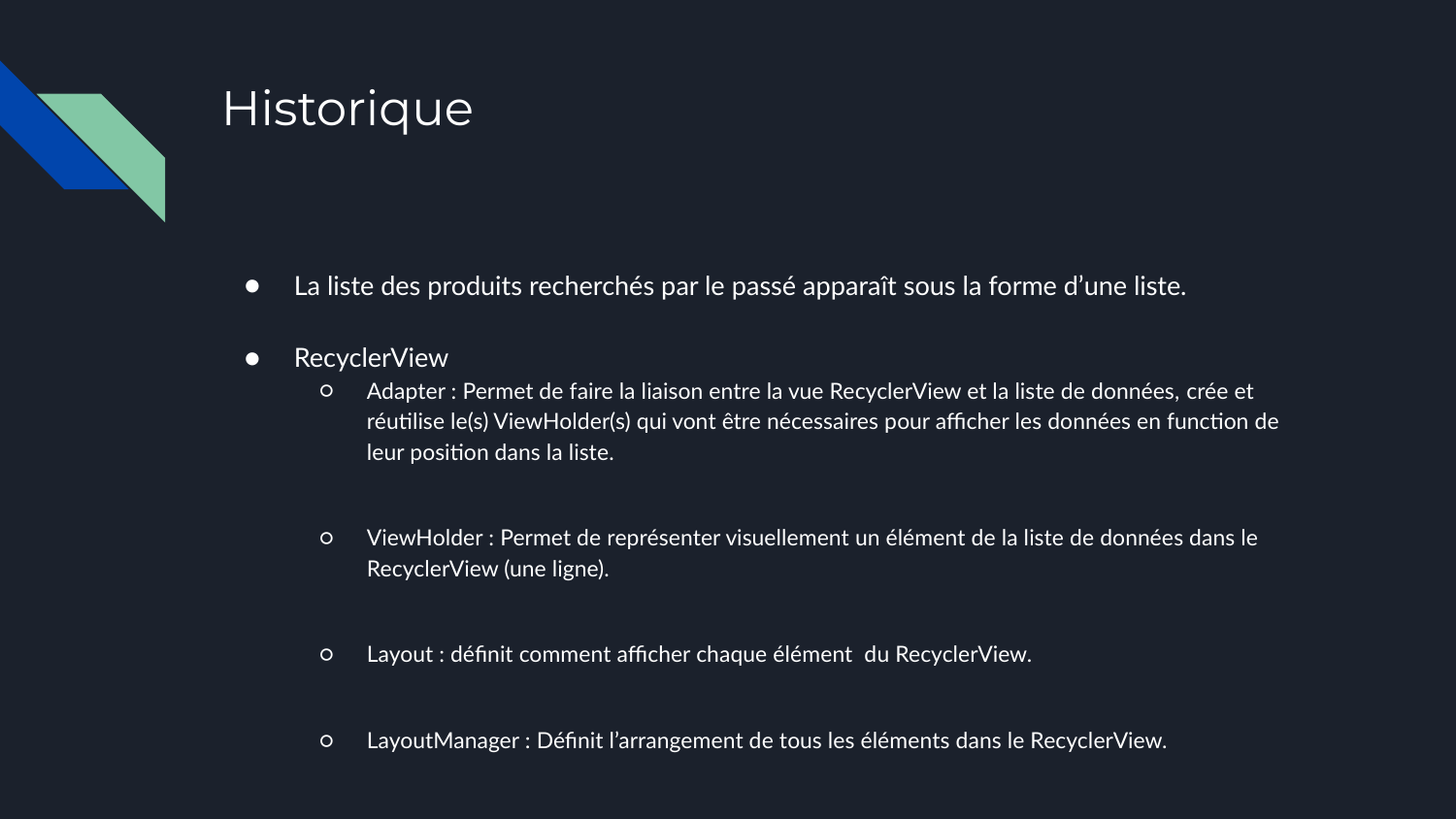

# Historique
La liste des produits recherchés par le passé apparaît sous la forme d’une liste.

RecyclerView
Adapter : Permet de faire la liaison entre la vue RecyclerView et la liste de données, crée et réutilise le(s) ViewHolder(s) qui vont être nécessaires pour afficher les données en function de leur position dans la liste.

ViewHolder : Permet de représenter visuellement un élément de la liste de données dans le RecyclerView (une ligne).

Layout : définit comment afficher chaque élément  du RecyclerView.

LayoutManager : Définit l’arrangement de tous les éléments dans le RecyclerView.